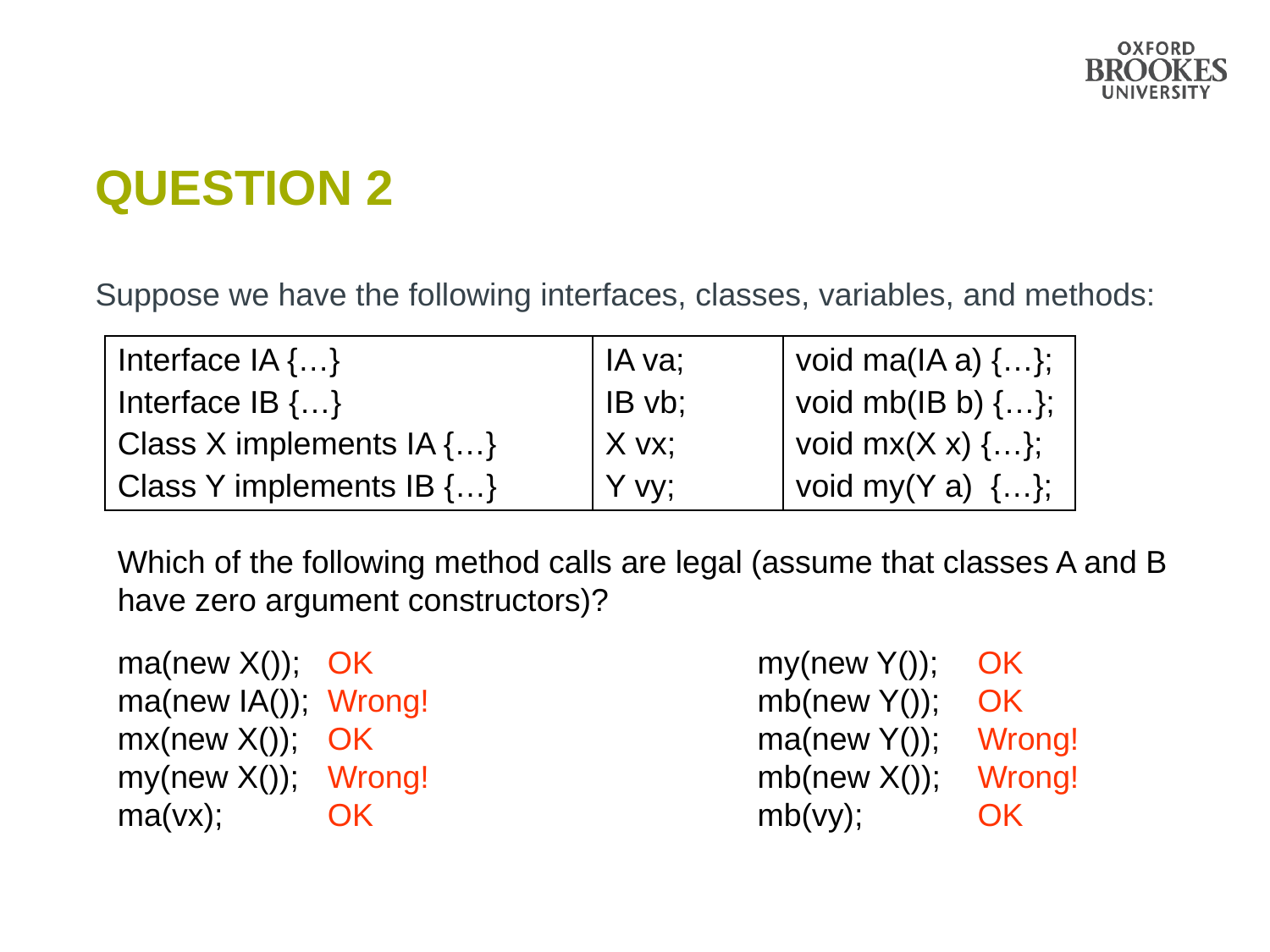

# Question 2
Suppose we have the following interfaces, classes, variables, and methods:

| Interface IA {…} Interface IB {…} Class X implements IA {…} Class Y implements IB {…} | IA va; IB vb; X vx; Y vy; | void ma(IA a) {…}; void mb(IB b) {…}; void mx(X x) {…}; void my(Y a) {…}; |
| --- | --- | --- |
Which of the following method calls are legal (assume that classes A and B have zero argument constructors)?
ma(new X());
ma(new IA());
mx(new X());
my(new X());
ma(vx);
OK
Wrong!
OK
Wrong!
OK
my(new Y());
mb(new Y());
ma(new Y());
mb(new X());
mb(vy);
OK
OK
Wrong!
Wrong!
OK